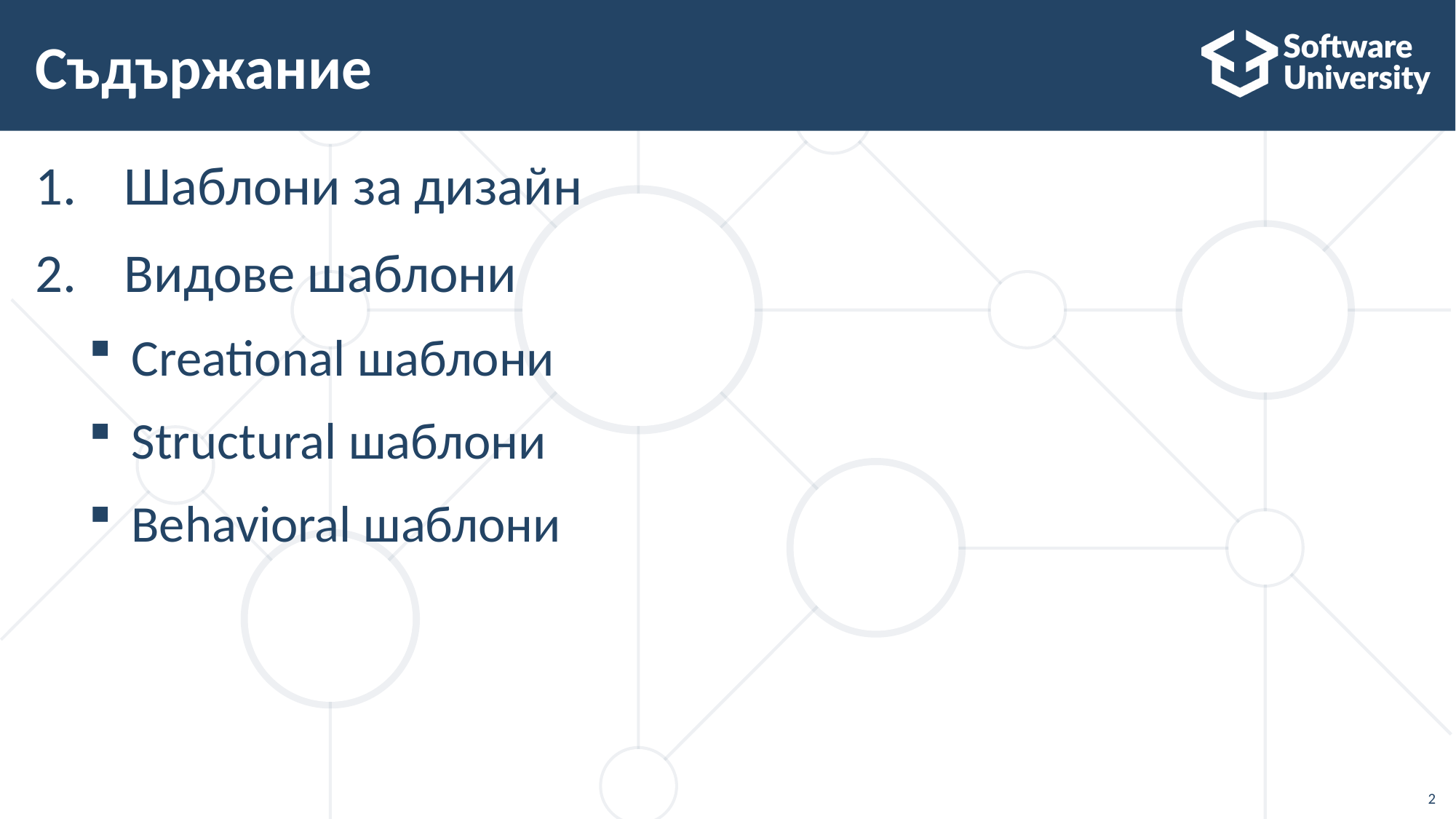

# Съдържание
Шаблони за дизайн
Видове шаблони
Creational шаблони
Structural шаблони
Behavioral шаблони

2